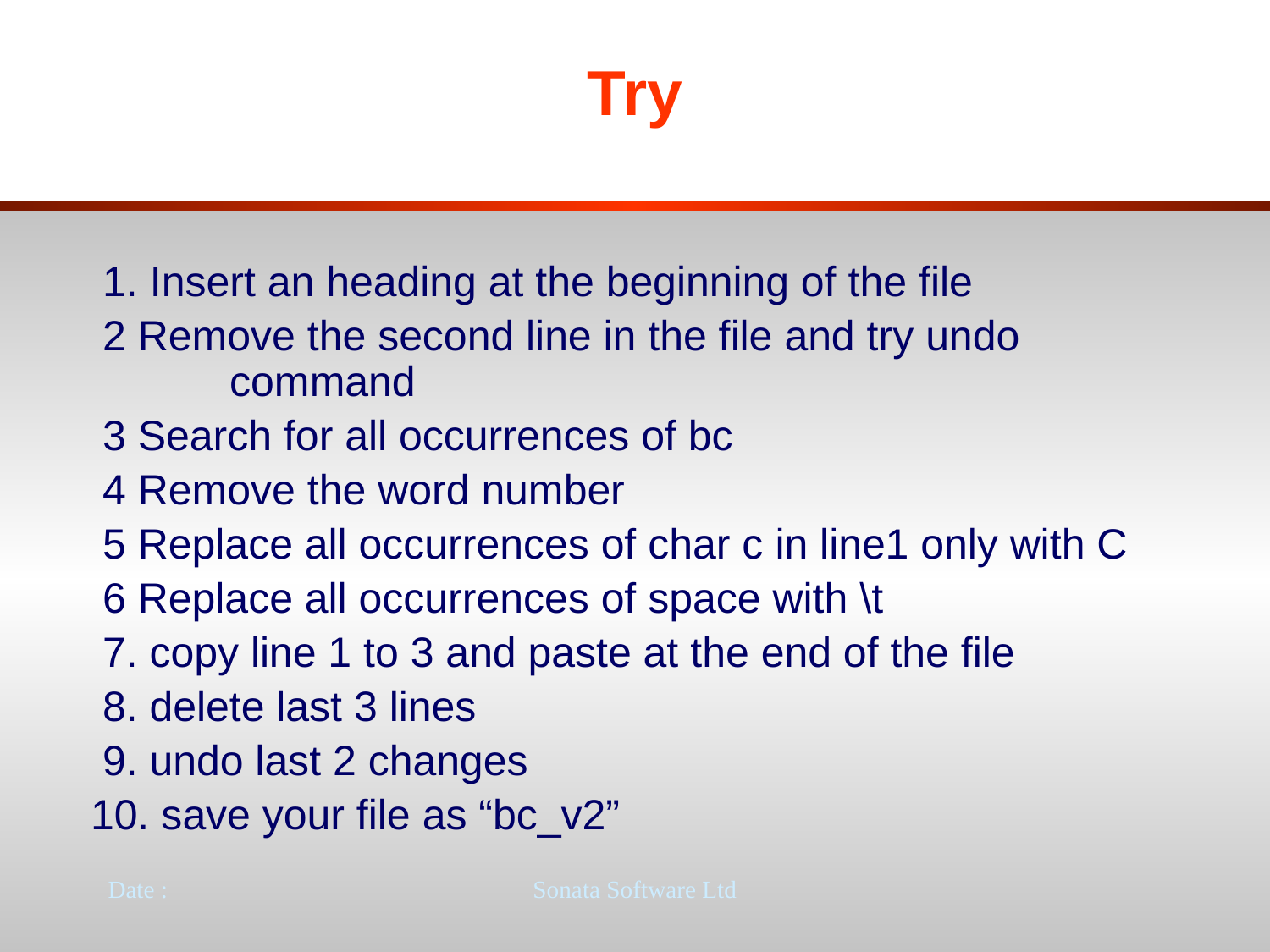

# Try
	1. Insert an heading at the beginning of the file
	2 Remove the second line in the file and try undo     	    	command
	3 Search for all occurrences of bc
	4 Remove the word number
	5 Replace all occurrences of char c in line1 only with C
	6 Replace all occurrences of space with \t
    7. copy line 1 to 3 and paste at the end of the file
    8. delete last 3 lines
    9. undo last 2 changes
   10. save your file as “bc_v2”

Date :
Sonata Software Ltd